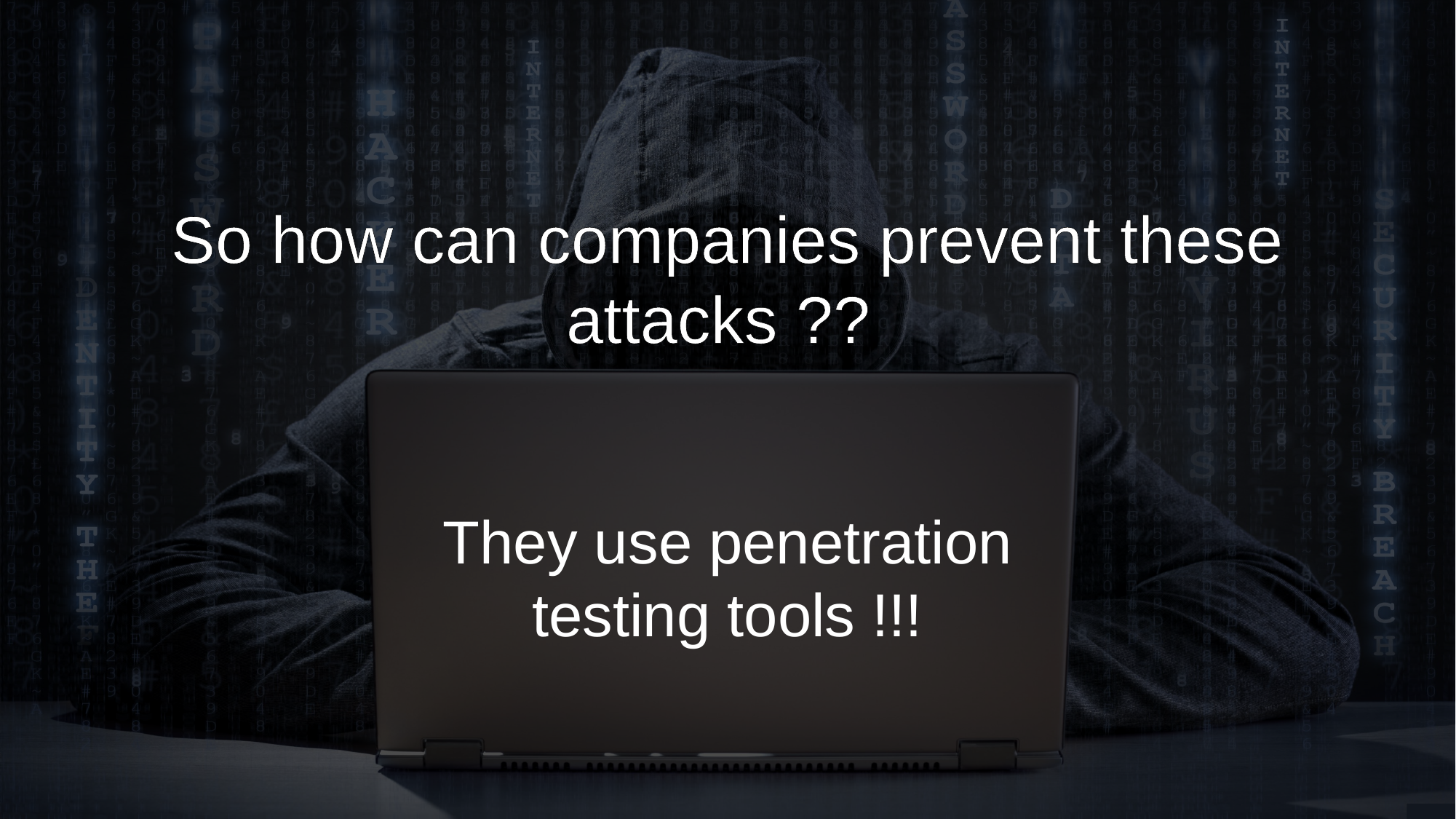

So how can companies prevent these attacks ??
They use penetration testing tools !!!